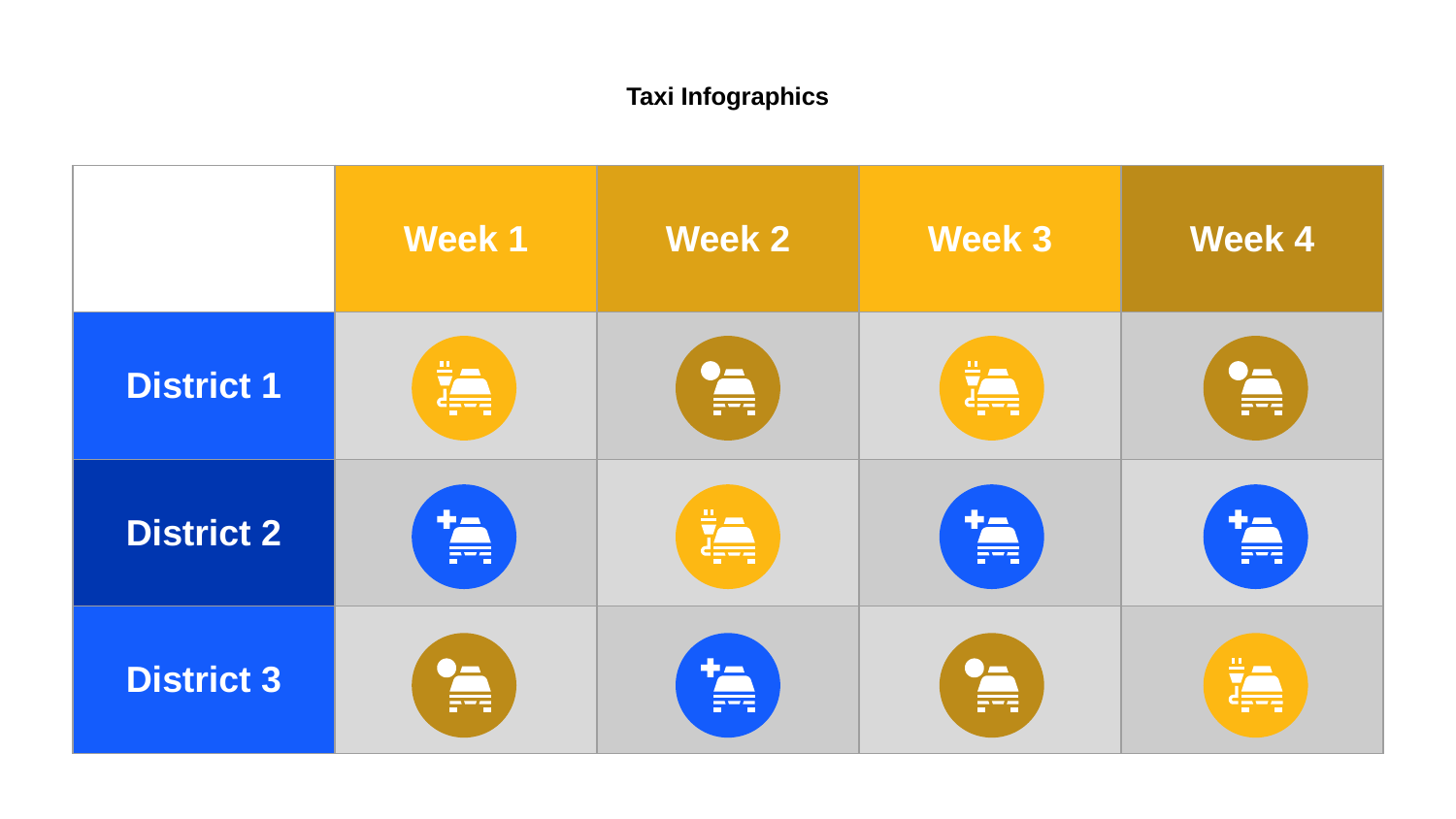

# Taxi Infographics
|  | Week 1 | Week 2 | Week 3 | Week 4 |
| --- | --- | --- | --- | --- |
| District 1 |  |  |  |  |
| District 2 |  |  |  |  |
| District 3 |  |  |  |  |